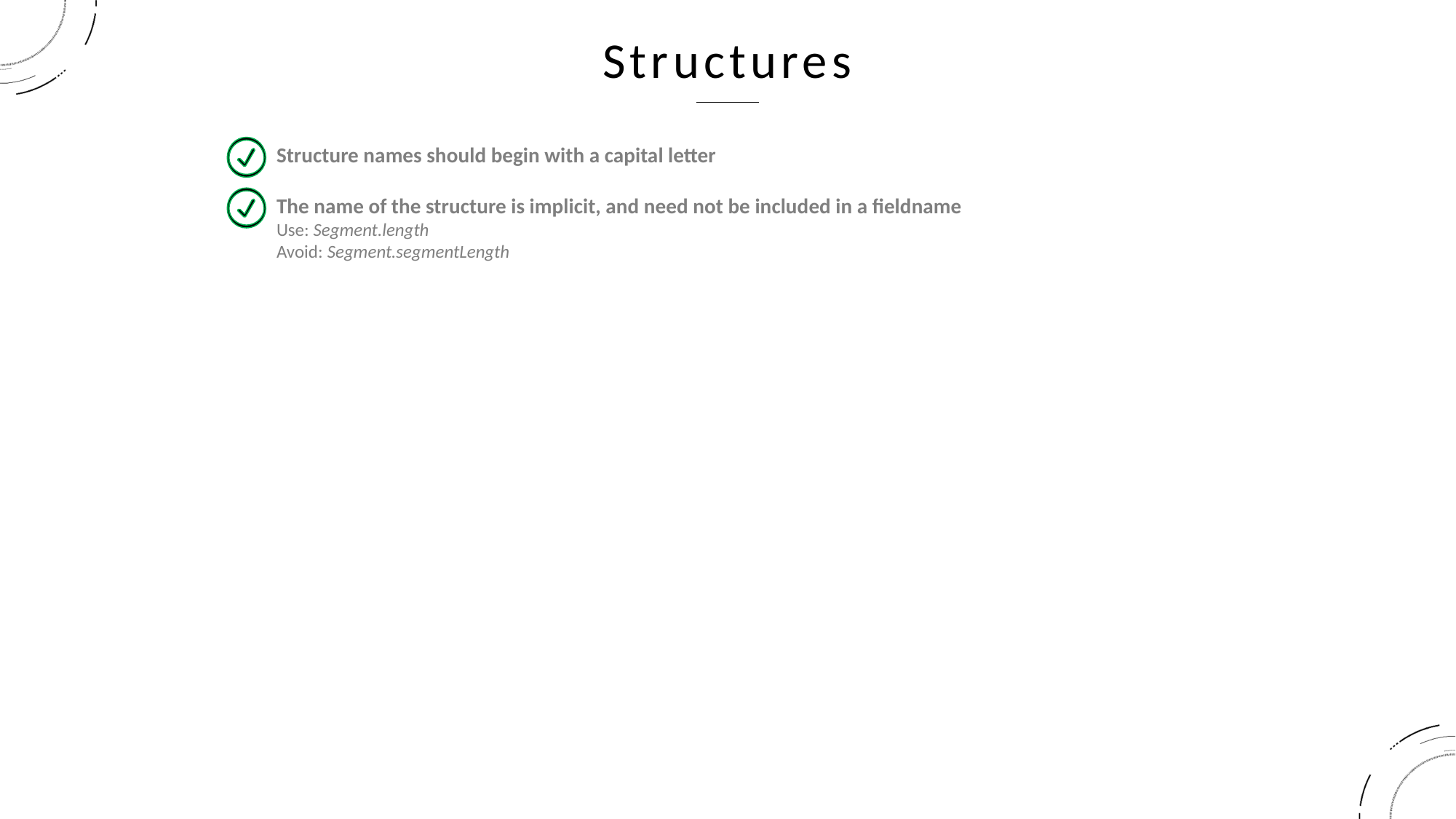

Structures
Structure names should begin with a capital letter

The name of the structure is implicit, and need not be included in a fieldname
Use: Segment.length
Avoid: Segment.segmentLength